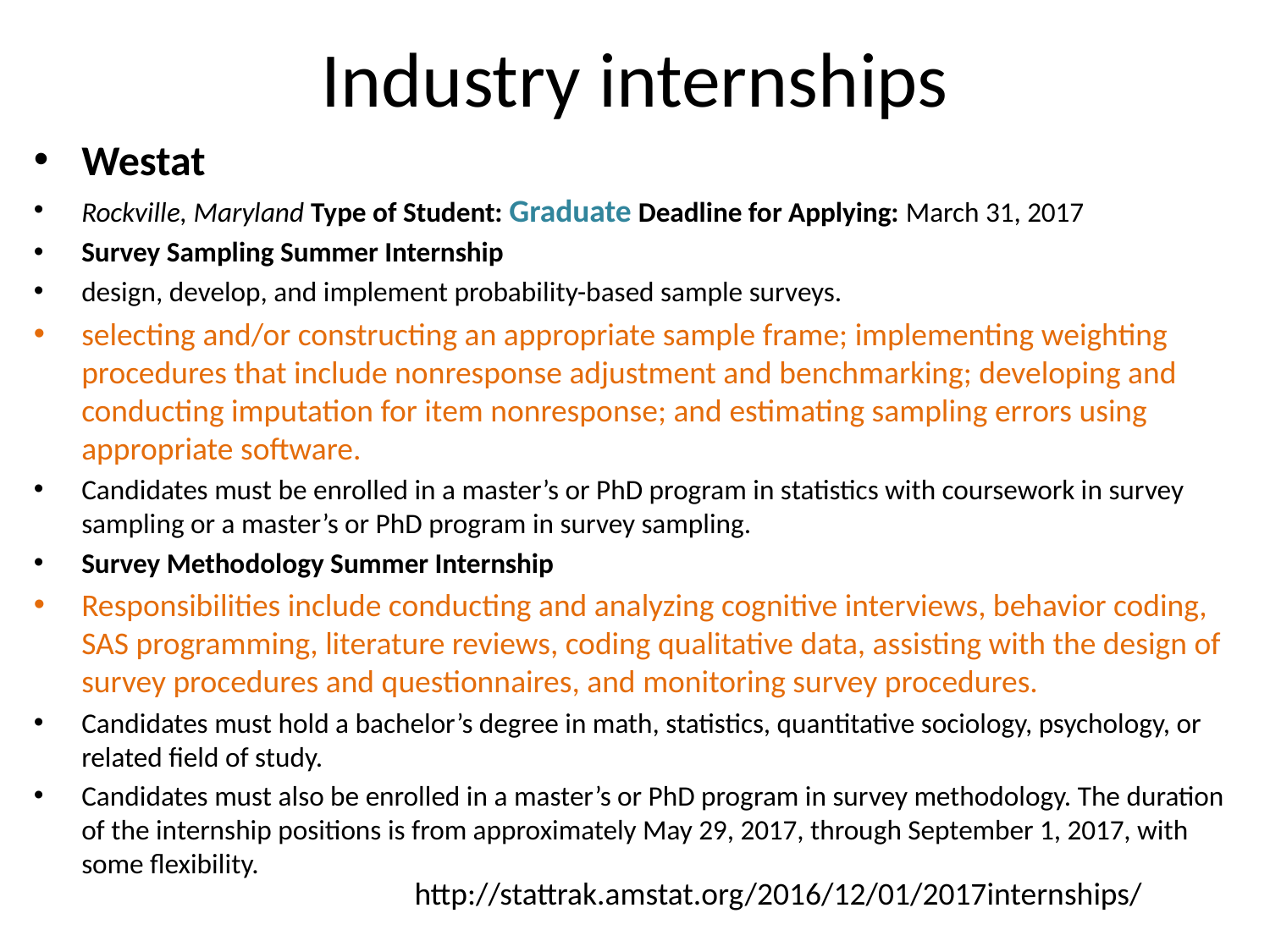

# Industry internships
Westat
Rockville, Maryland Type of Student: Graduate Deadline for Applying: March 31, 2017
Survey Sampling Summer Internship
design, develop, and implement probability-based sample surveys.
selecting and/or constructing an appropriate sample frame; implementing weighting procedures that include nonresponse adjustment and benchmarking; developing and conducting imputation for item nonresponse; and estimating sampling errors using appropriate software.
Candidates must be enrolled in a master’s or PhD program in statistics with coursework in survey sampling or a master’s or PhD program in survey sampling.
Survey Methodology Summer Internship
Responsibilities include conducting and analyzing cognitive interviews, behavior coding, SAS programming, literature reviews, coding qualitative data, assisting with the design of survey procedures and questionnaires, and monitoring survey procedures.
Candidates must hold a bachelor’s degree in math, statistics, quantitative sociology, psychology, or related field of study.
Candidates must also be enrolled in a master’s or PhD program in survey methodology. The duration of the internship positions is from approximately May 29, 2017, through September 1, 2017, with some flexibility.

http://stattrak.amstat.org/2016/12/01/2017internships/